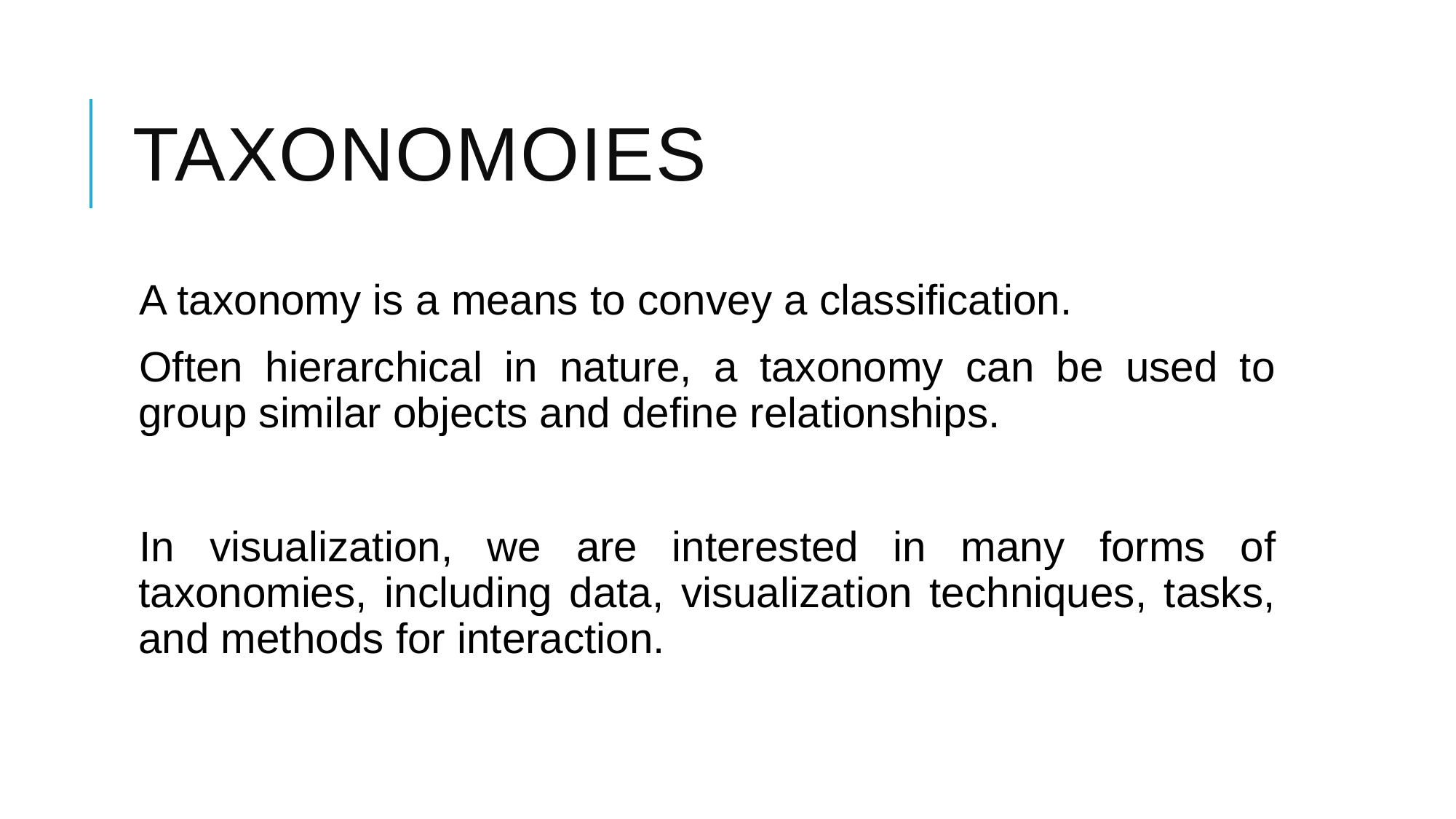

# taxonomoies
A taxonomy is a means to convey a classification.
Often hierarchical in nature, a taxonomy can be used to group similar objects and define relationships.

In visualization, we are interested in many forms of taxonomies, including data, visualization techniques, tasks, and methods for interaction.